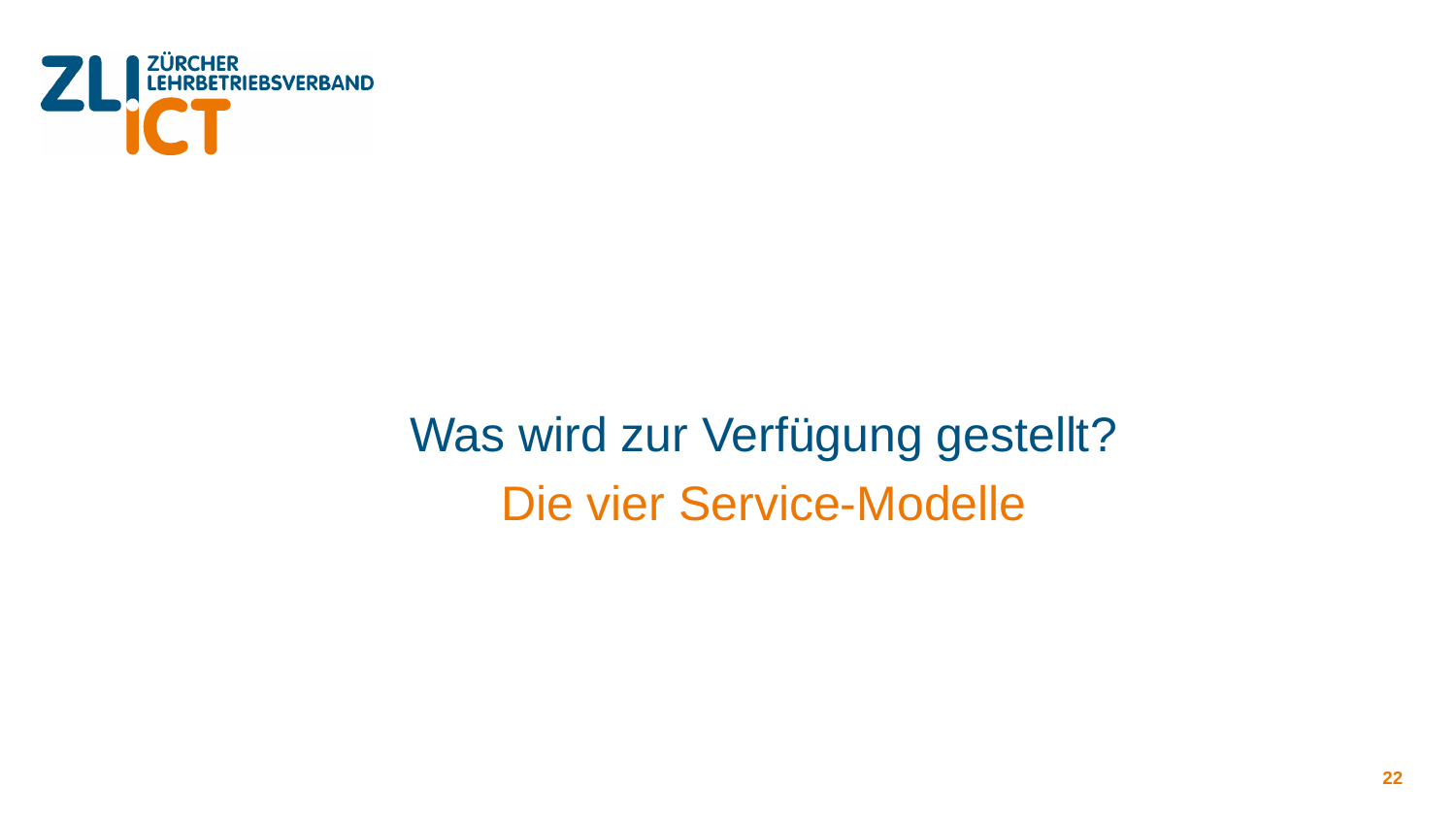

# Was wird zur Verfügung gestellt?
Die vier Service-Modelle
22